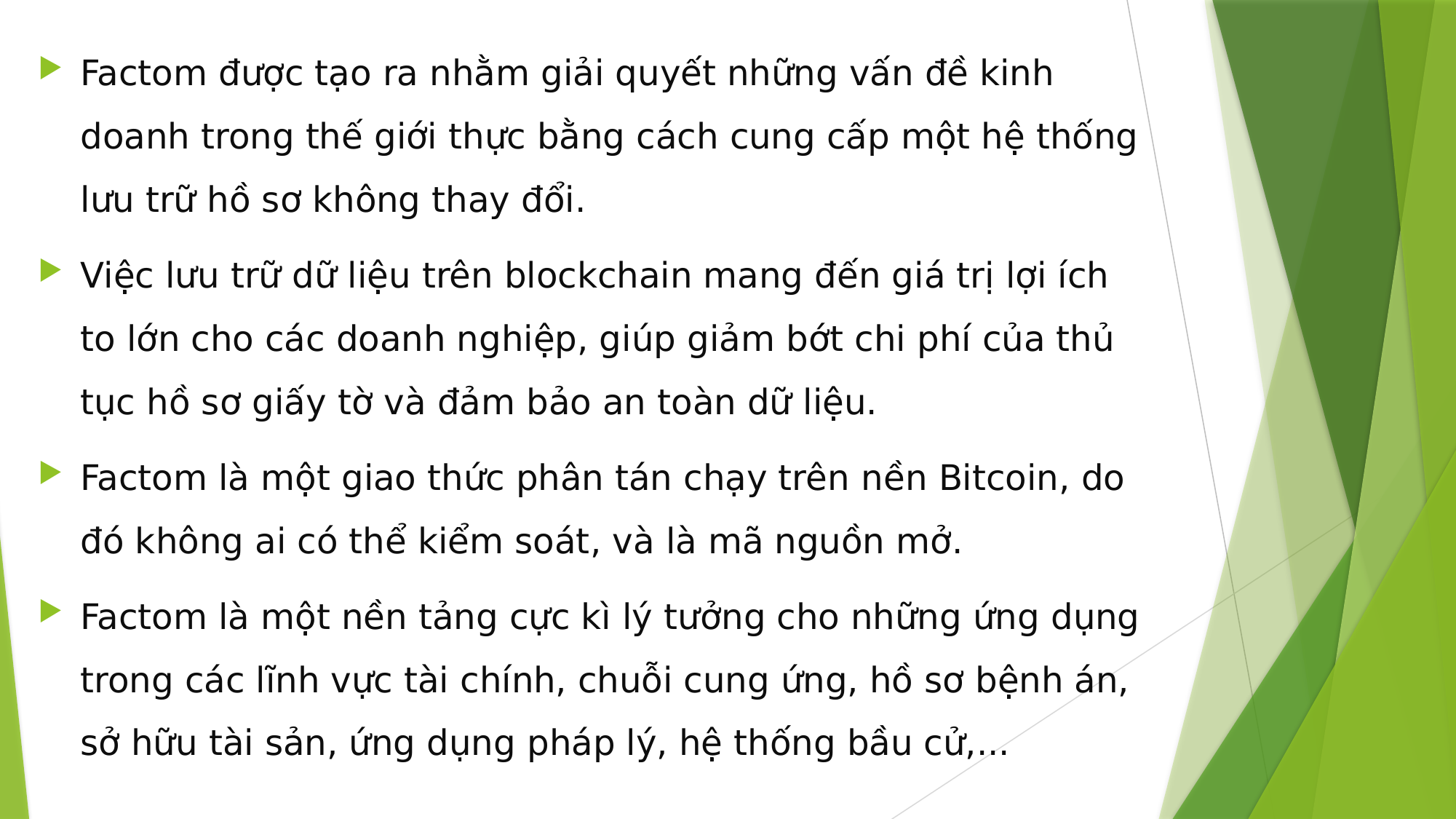

Factom được tạo ra nhằm giải quyết những vấn đề kinh doanh trong thế giới thực bằng cách cung cấp một hệ thống lưu trữ hồ sơ không thay đổi.
Việc lưu trữ dữ liệu trên blockchain mang đến giá trị lợi ích to lớn cho các doanh nghiệp, giúp giảm bớt chi phí của thủ tục hồ sơ giấy tờ và đảm bảo an toàn dữ liệu.
Factom là một giao thức phân tán chạy trên nền Bitcoin, do đó không ai có thể kiểm soát, và là mã nguồn mở.
Factom là một nền tảng cực kì lý tưởng cho những ứng dụng trong các lĩnh vực tài chính, chuỗi cung ứng, hồ sơ bệnh án, sở hữu tài sản, ứng dụng pháp lý, hệ thống bầu cử,...

12